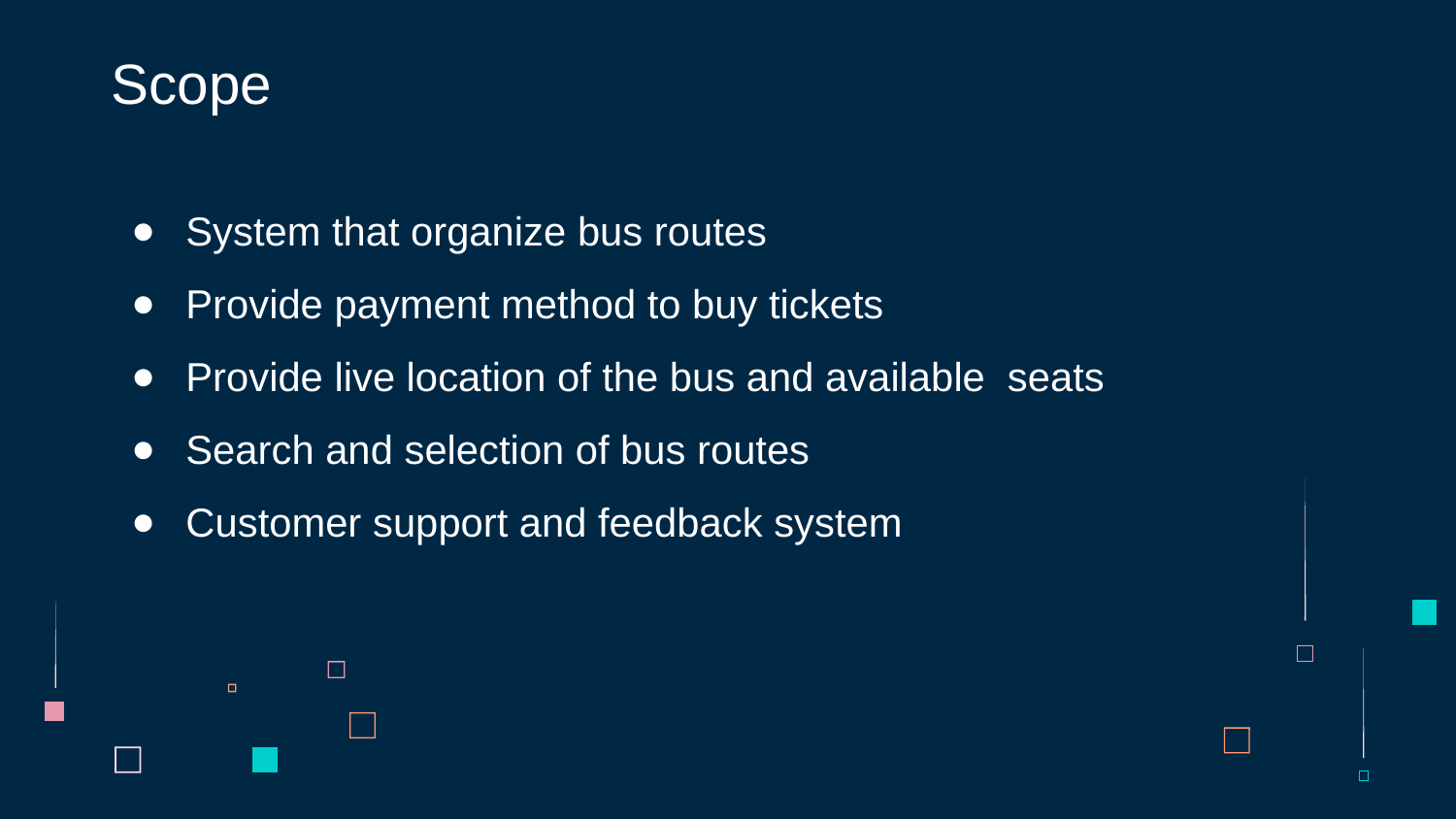

# Scope
System that organize bus routes
Provide payment method to buy tickets
Provide live location of the bus and available  seats
Search and selection of bus routes
Customer support and feedback system